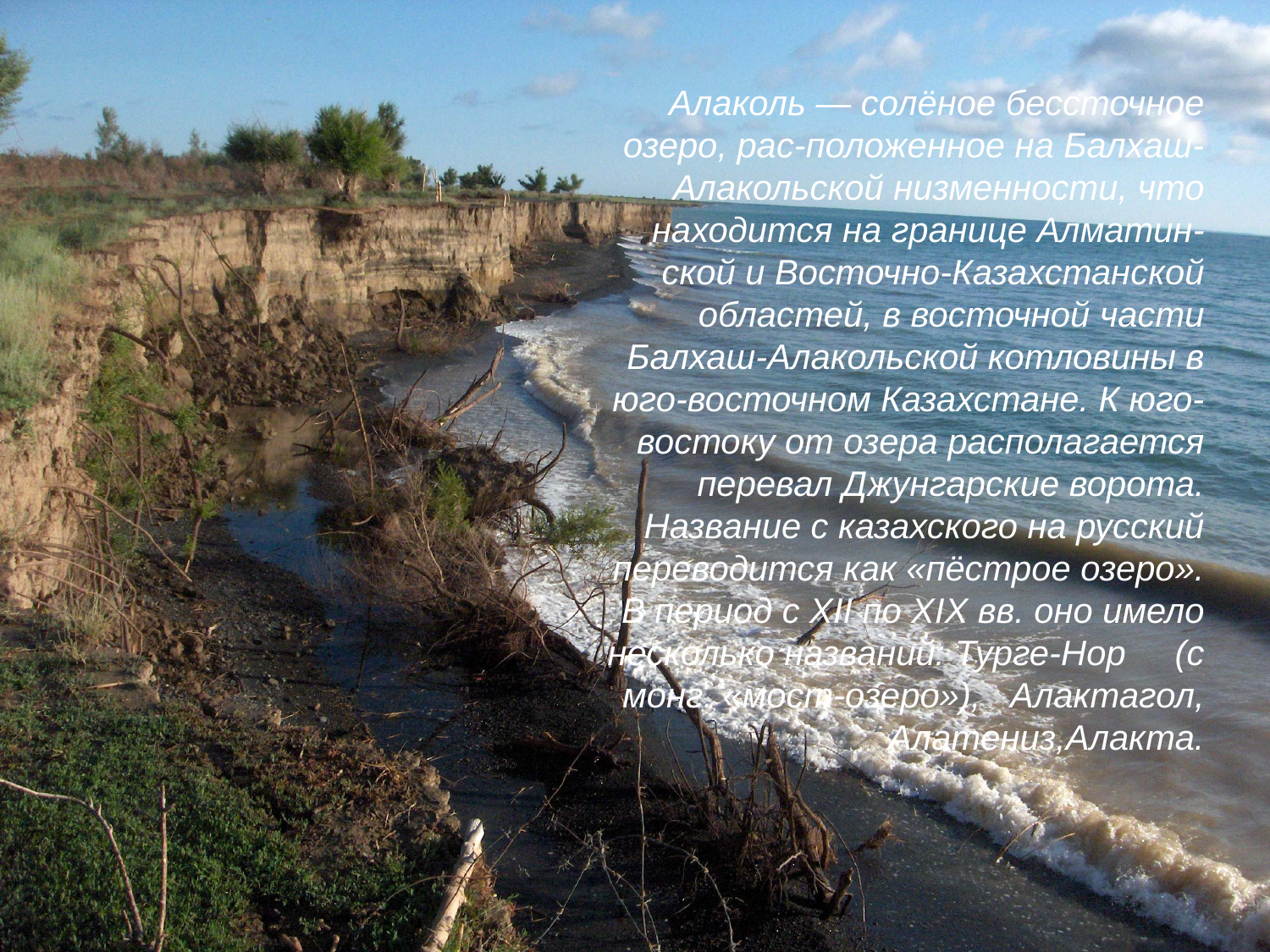

Алаколь — солёное бессточное озеро, рас-положенное на Балхаш-Алакольской низменности, что находится на границе Алматин-ской и Восточно-Казахстанской областей, в восточной части Балхаш-Алакольской котловины в юго-восточном Казахстане. К юго-востоку от озера располагается перевал Джунгарские ворота.
Название с казахского на русский переводится как «пёстрое озеро». В период с ХII по XIX вв. оно имело несколько названий: Турге-Нор     (с монг. «мост-озеро»),   Алактагол, Алатениз,Алакта.